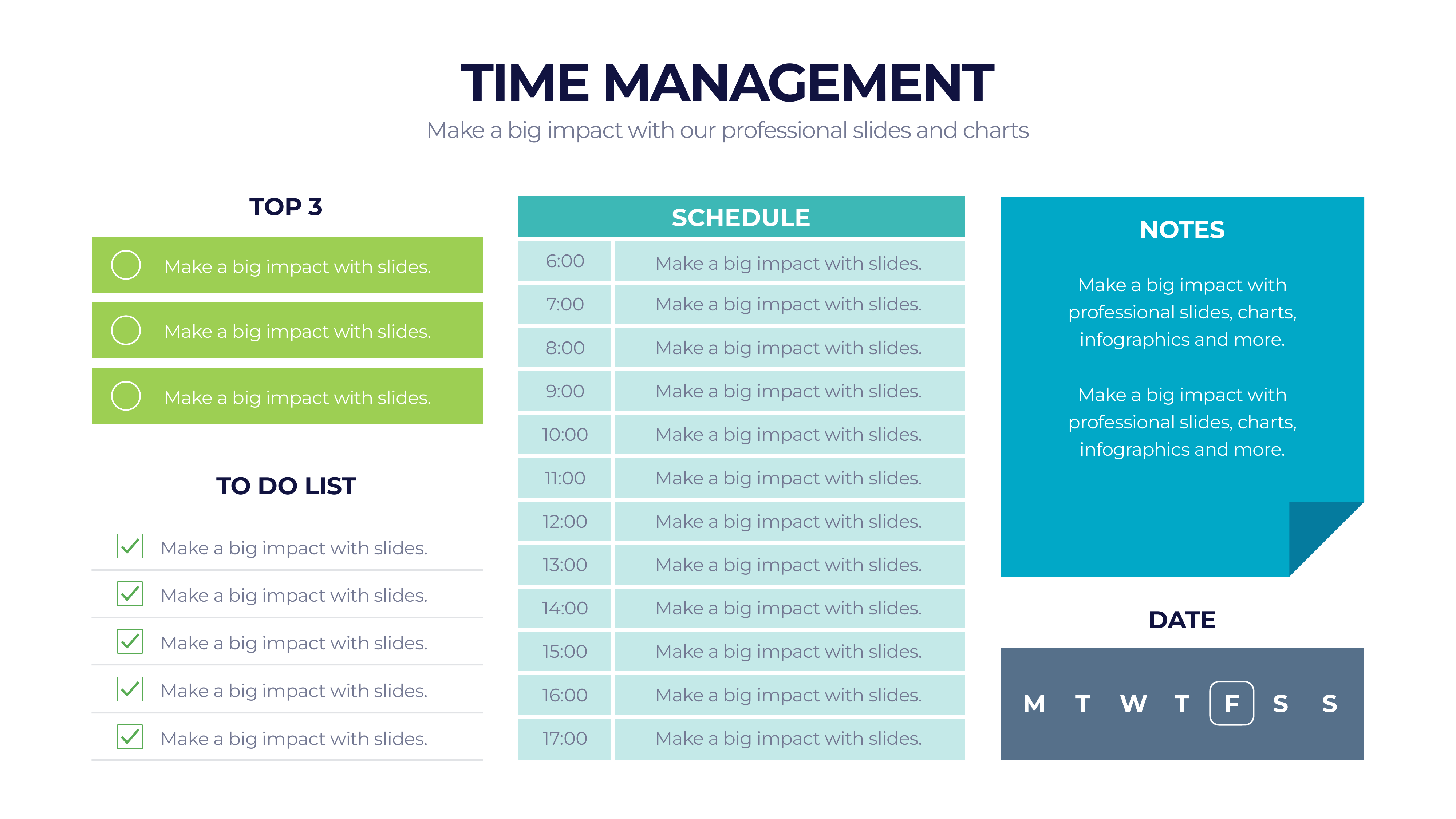

TIME MANAGEMENT
Make a big impact with our professional slides and charts
TOP 3
| SCHEDULE |  |
| --- | --- |
| 6:00 | Make a big impact with slides. |
| 7:00 | Make a big impact with slides. |
| 8:00 | Make a big impact with slides. |
| 9:00 | Make a big impact with slides. |
| 10:00 | Make a big impact with slides. |
| 11:00 | Make a big impact with slides. |
| 12:00 | Make a big impact with slides. |
| 13:00 | Make a big impact with slides. |
| 14:00 | Make a big impact with slides. |
| 15:00 | Make a big impact with slides. |
| 16:00 | Make a big impact with slides. |
| 17:00 | Make a big impact with slides. |

NOTES

Make a big impact with slides.

Make a big impact with professional slides, charts, infographics and more.

Make a big impact with slides.

Make a big impact with professional slides, charts, infographics and more.
Make a big impact with slides.

TO DO LIST
Make a big impact with slides.

Make a big impact with slides.

DATE

Make a big impact with slides.

Make a big impact with slides.

M
T
W
T
F
S
S

Make a big impact with slides.